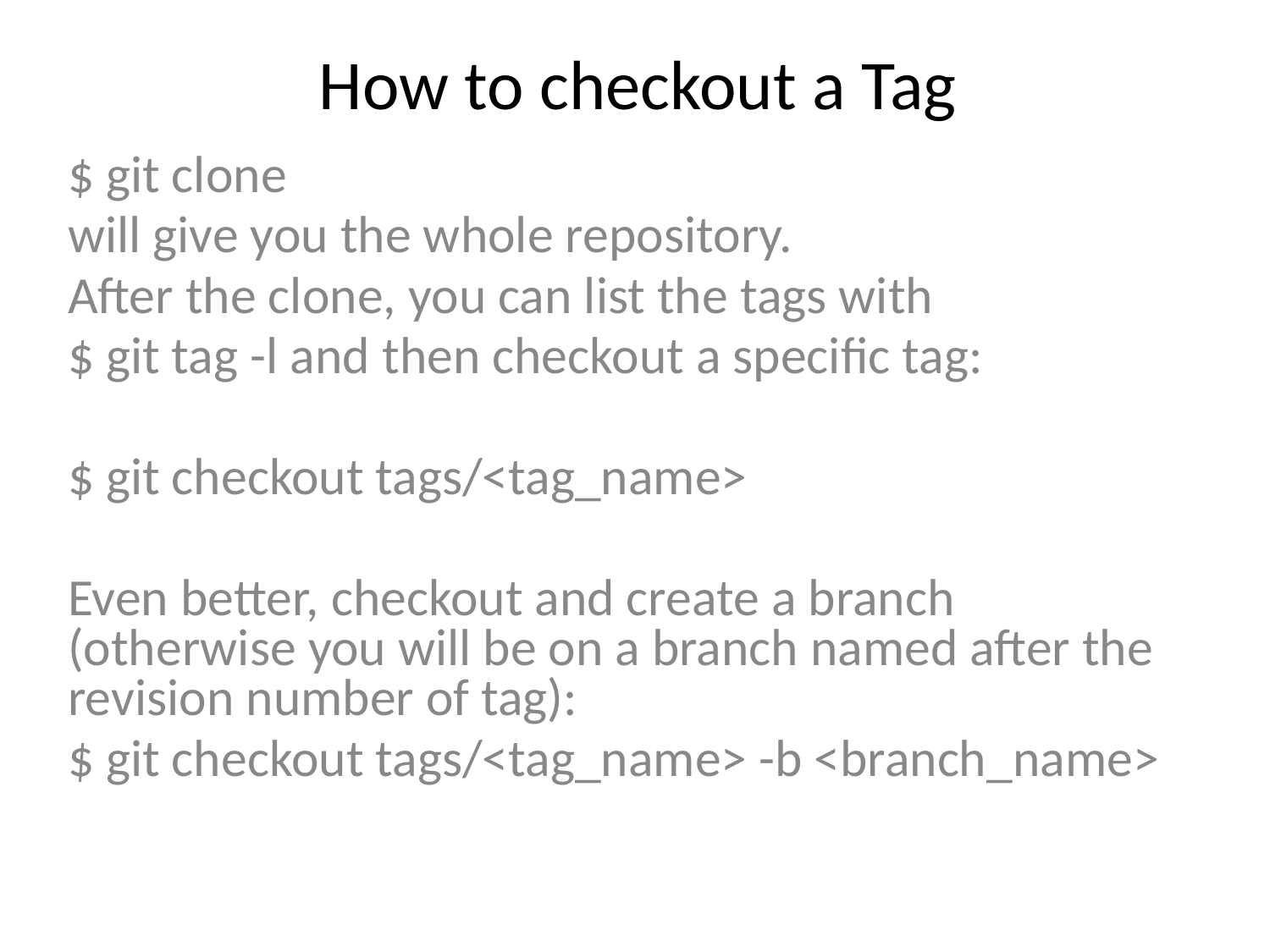

# How to checkout a Tag
$ git clone
will give you the whole repository.
After the clone, you can list the tags with
$ git tag -l and then checkout a specific tag:

$ git checkout tags/<tag_name>

Even better, checkout and create a branch (otherwise you will be on a branch named after the revision number of tag):
$ git checkout tags/<tag_name> -b <branch_name>